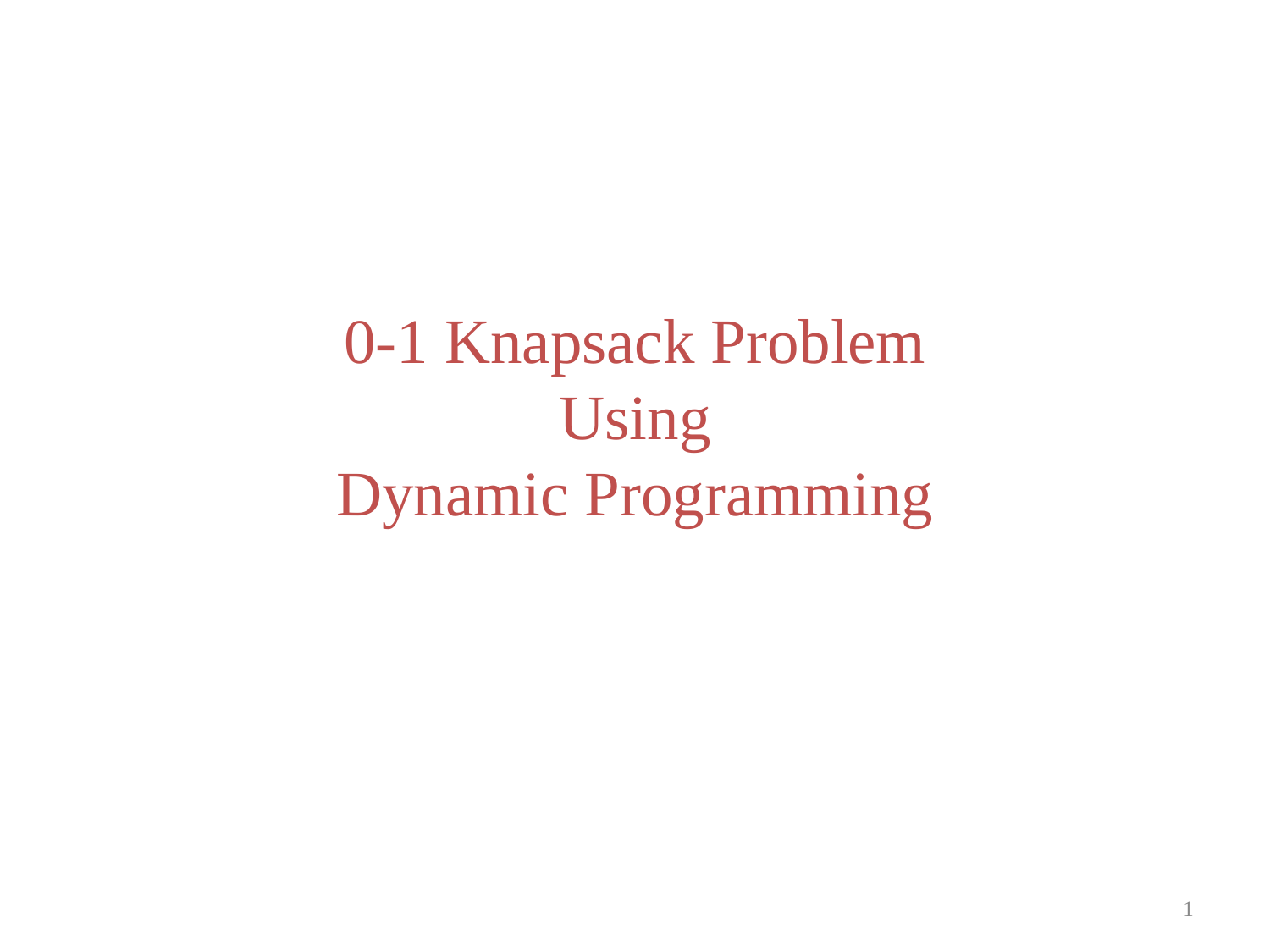

0-1 Knapsack Problem
Using
Dynamic Programming
1